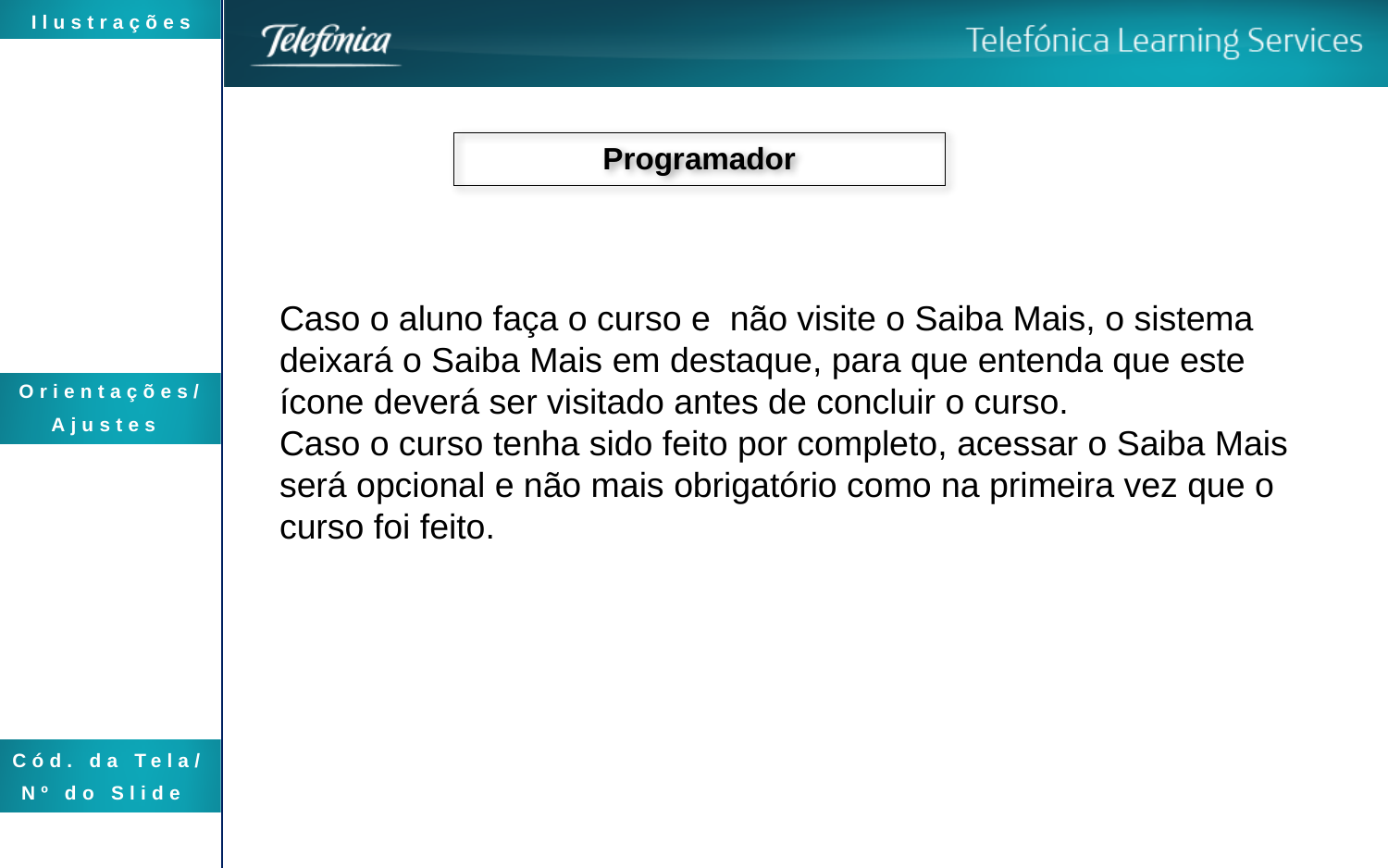

Programador
Caso o aluno faça o curso e  não visite o Saiba Mais, o sistema deixará o Saiba Mais em destaque, para que entenda que este ícone deverá ser visitado antes de concluir o curso.
Caso o curso tenha sido feito por completo, acessar o Saiba Mais será opcional e não mais obrigatório como na primeira vez que o curso foi feito.